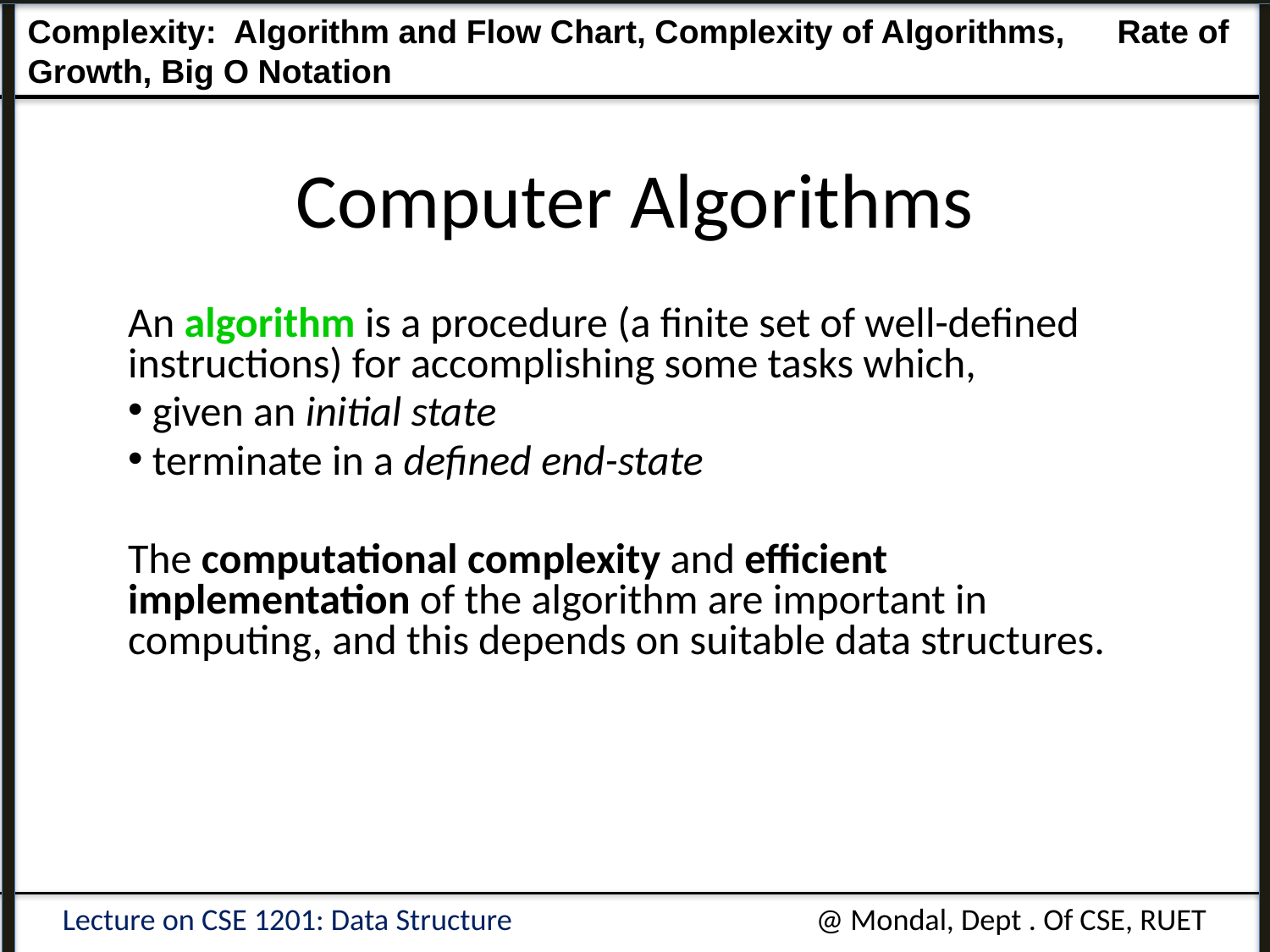

Complexity:  Algorithm and Flow Chart, Complexity of Algorithms,  				Rate of Growth, Big O Notation
# Computer Algorithms
An algorithm is a procedure (a finite set of well-defined instructions) for accomplishing some tasks which,
 given an initial state
 terminate in a defined end-state

The computational complexity and efficient implementation of the algorithm are important in computing, and this depends on suitable data structures.
Lecture on CSE 1201: Data Structure
@ Mondal, Dept . Of CSE, RUET